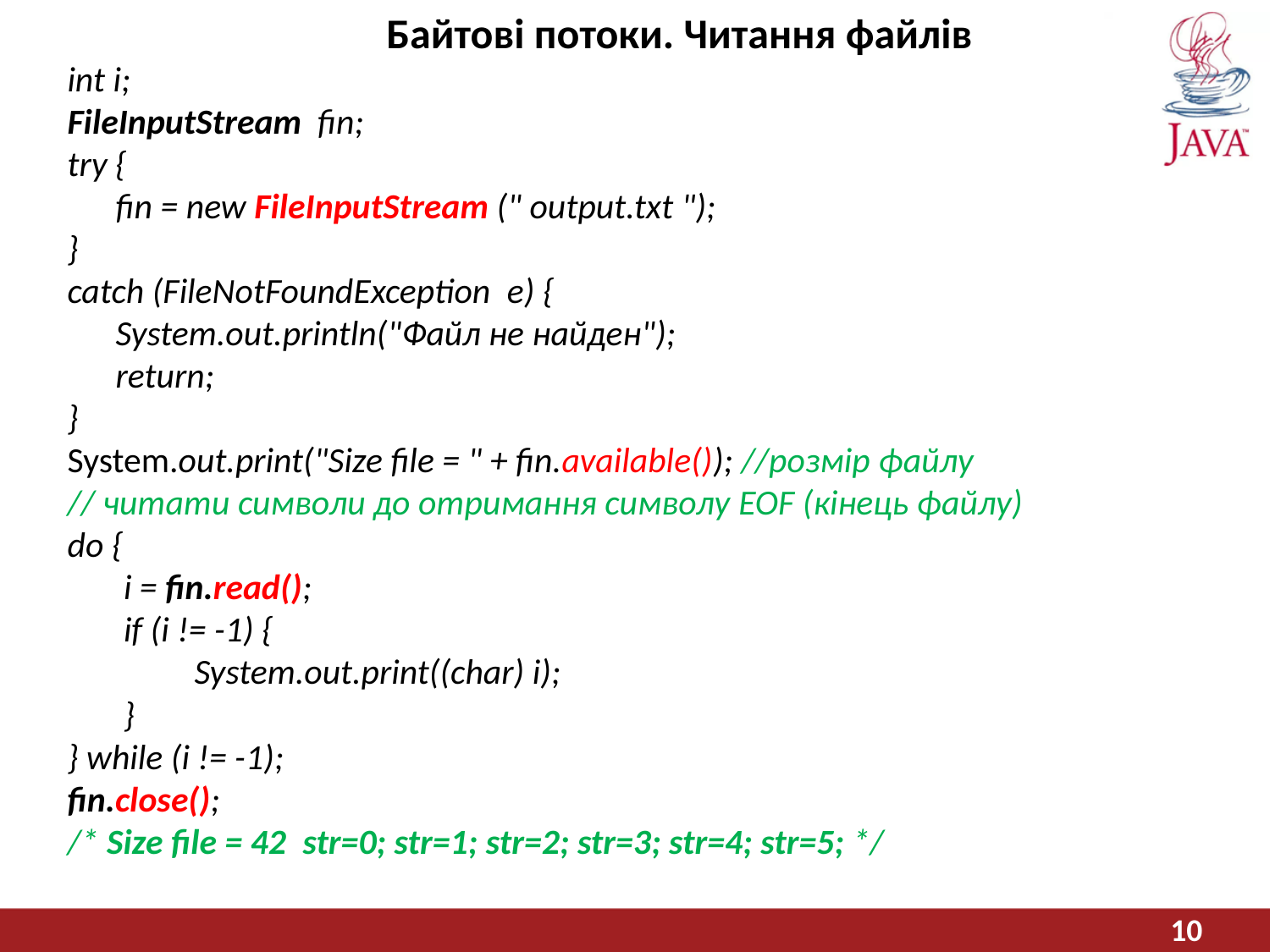

Байтові потоки. Читання файлів
int i;
FileInputStream  fin;
try {
      fin = new FileInputStream (" output.txt ");
}
catch (FileNotFoundException  е) {
      System.out.println("Файл не найден");
      return;
}
System.out.print("Size file = " + fin.available()); //розмір файлу
// читати символи до отримання символу EOF (кінець файлу)
do {
       i = fin.read();
       if (i != -1) {
	System.out.print((char) i);
       }
} while (i != -1);
fin.close();
/* Size file = 42  str=0; str=1; str=2; str=3; str=4; str=5; */